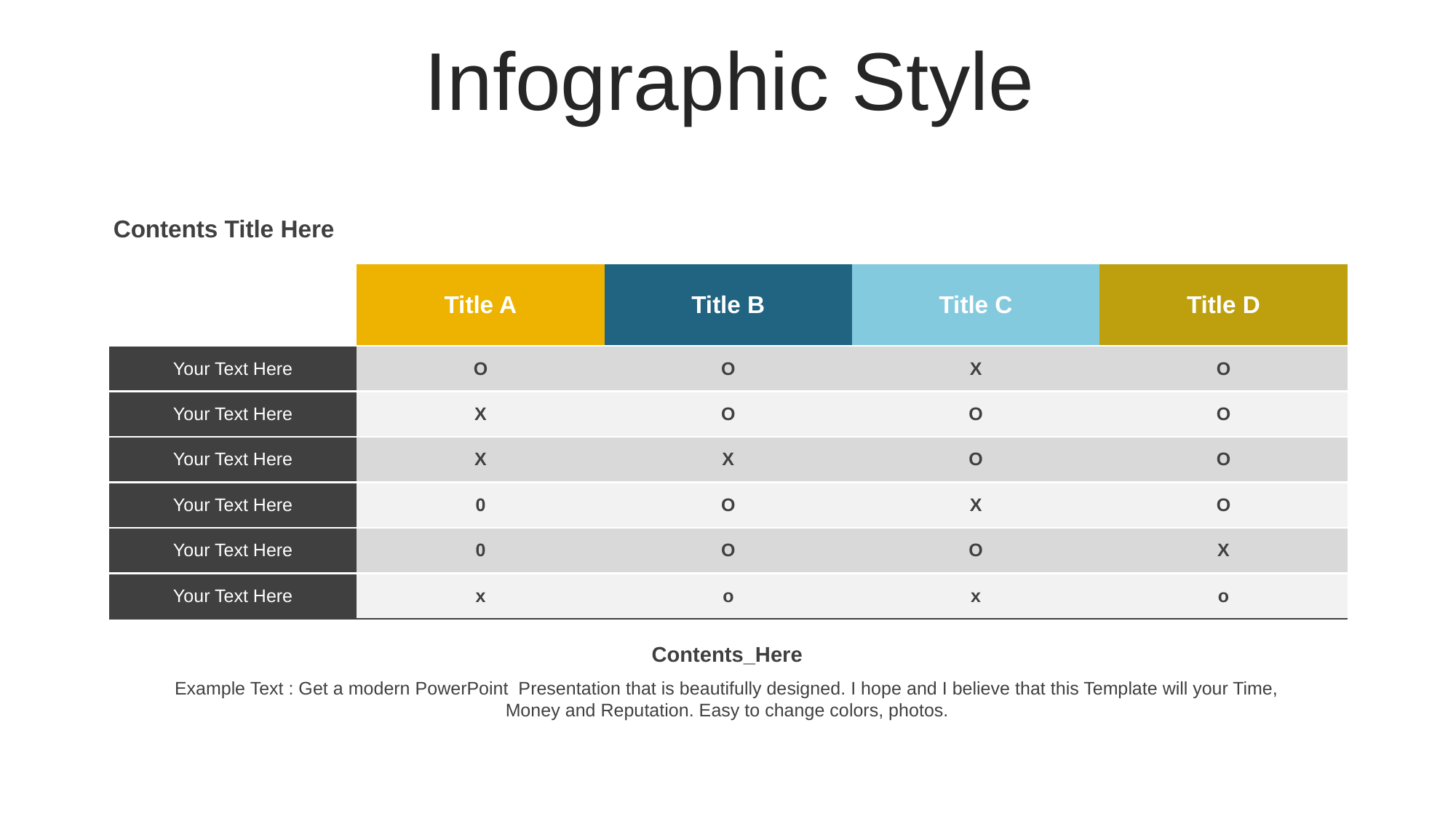

Infographic Style
Contents Title Here
|  | Title A | Title B | Title C | Title D |
| --- | --- | --- | --- | --- |
| Your Text Here | O | O | X | O |
| Your Text Here | X | O | O | O |
| Your Text Here | X | X | O | O |
| Your Text Here | 0 | O | X | O |
| Your Text Here | 0 | O | O | X |
| Your Text Here | x | o | x | o |
Contents_Here
Example Text : Get a modern PowerPoint  Presentation that is beautifully designed. I hope and I believe that this Template will your Time, Money and Reputation. Easy to change colors, photos.